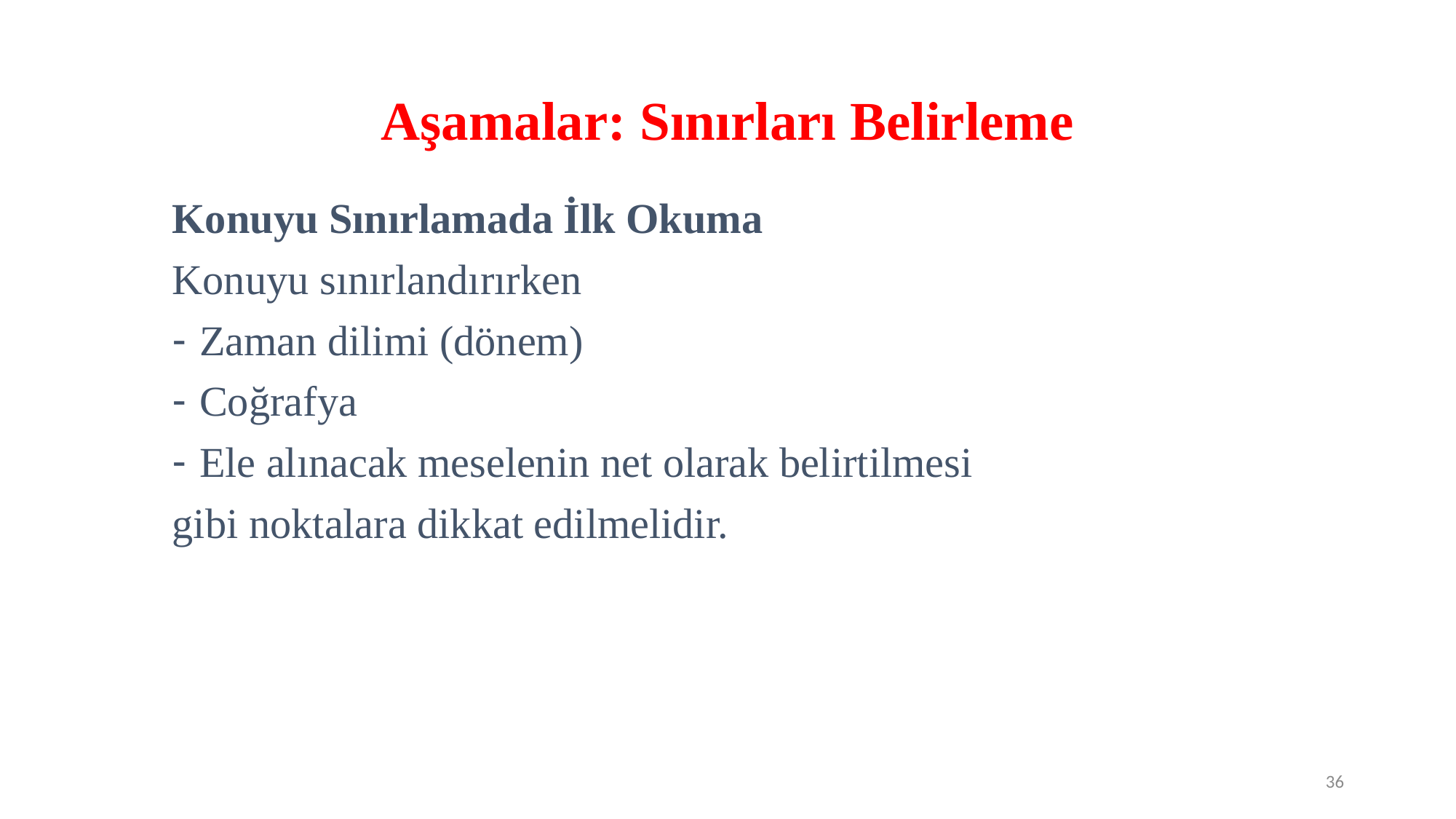

# Aşamalar: Sınırları Belirleme
Konuyu Sınırlamada İlk Okuma
Konuyu sınırlandırırken
Zaman dilimi (dönem)
Coğrafya
Ele alınacak meselenin net olarak belirtilmesi
gibi noktalara dikkat edilmelidir.
36